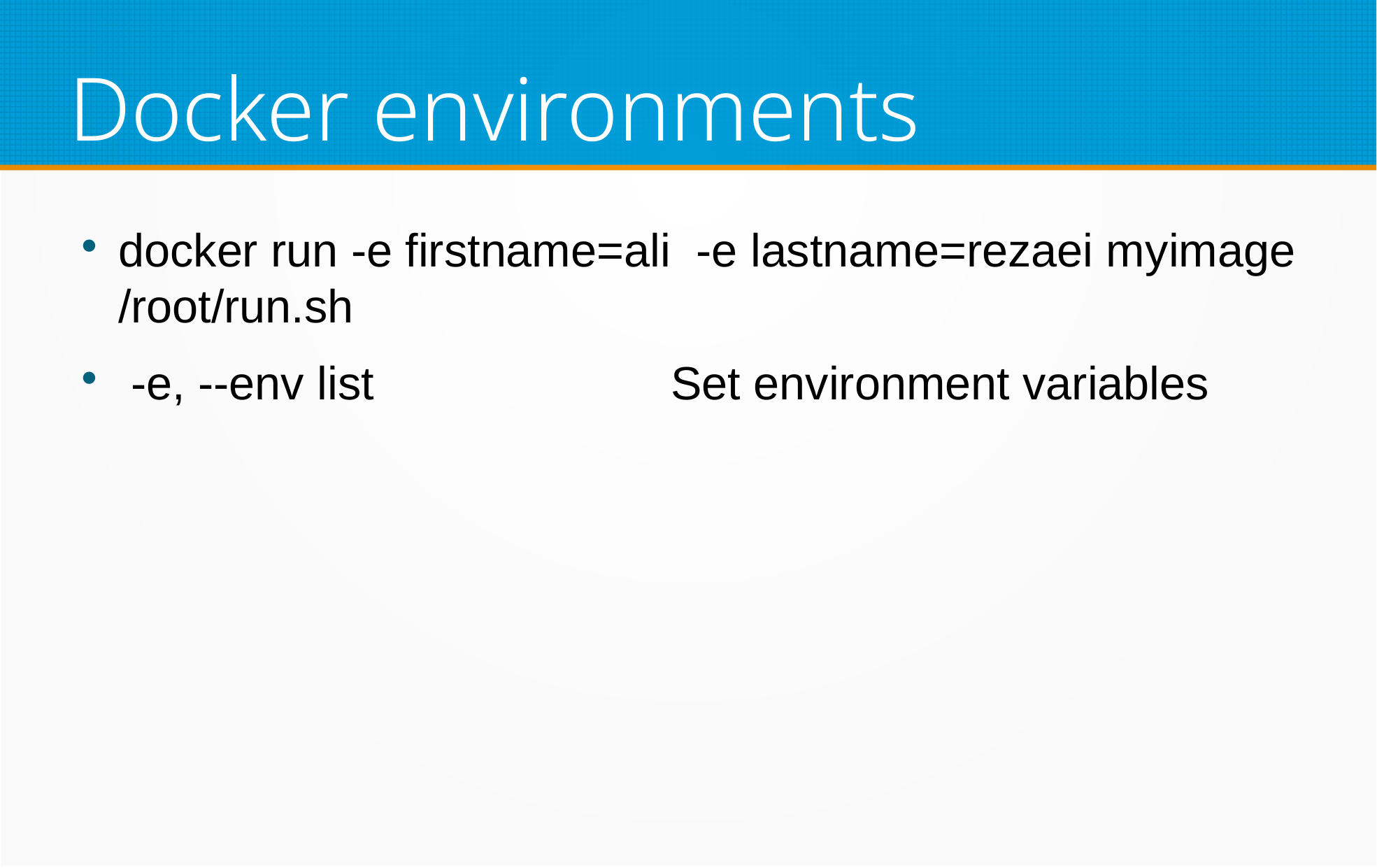

Docker environments
docker run -e firstname=ali  -e lastname=rezaei myimage /root/run.sh
 -e, --env list                       Set environment variables